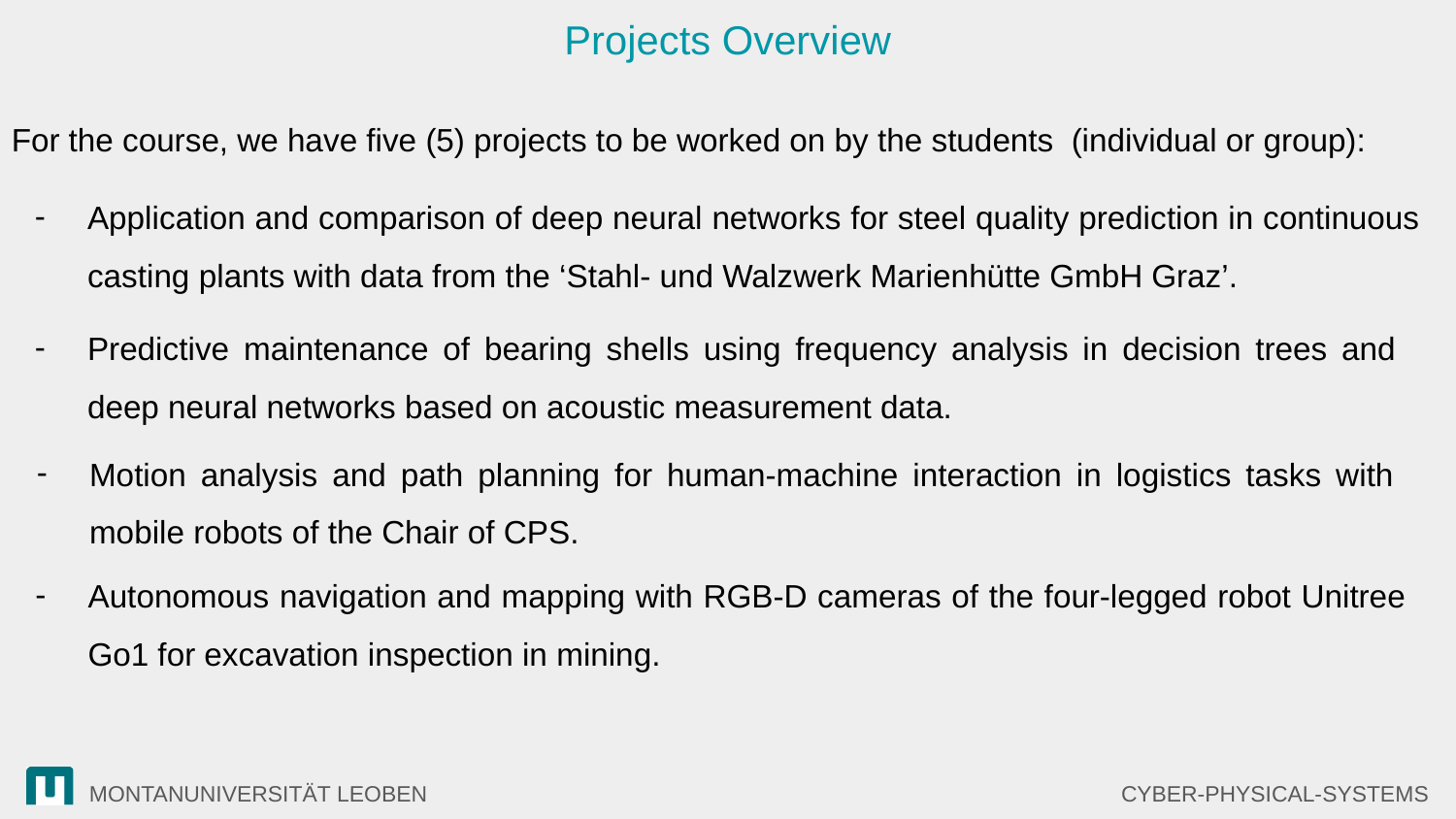

# Projects Overview
For the course, we have five (5) projects to be worked on by the students  (individual or group):
Application and comparison of deep neural networks for steel quality prediction in continuous casting plants with data from the ‘Stahl- und Walzwerk Marienhütte GmbH Graz’.
Predictive maintenance of bearing shells using frequency analysis in decision trees and deep neural networks based on acoustic measurement data.
Motion analysis and path planning for human-machine interaction in logistics tasks with mobile robots of the Chair of CPS.
Autonomous navigation and mapping with RGB-D cameras of the four-legged robot Unitree Go1 for excavation inspection in mining.